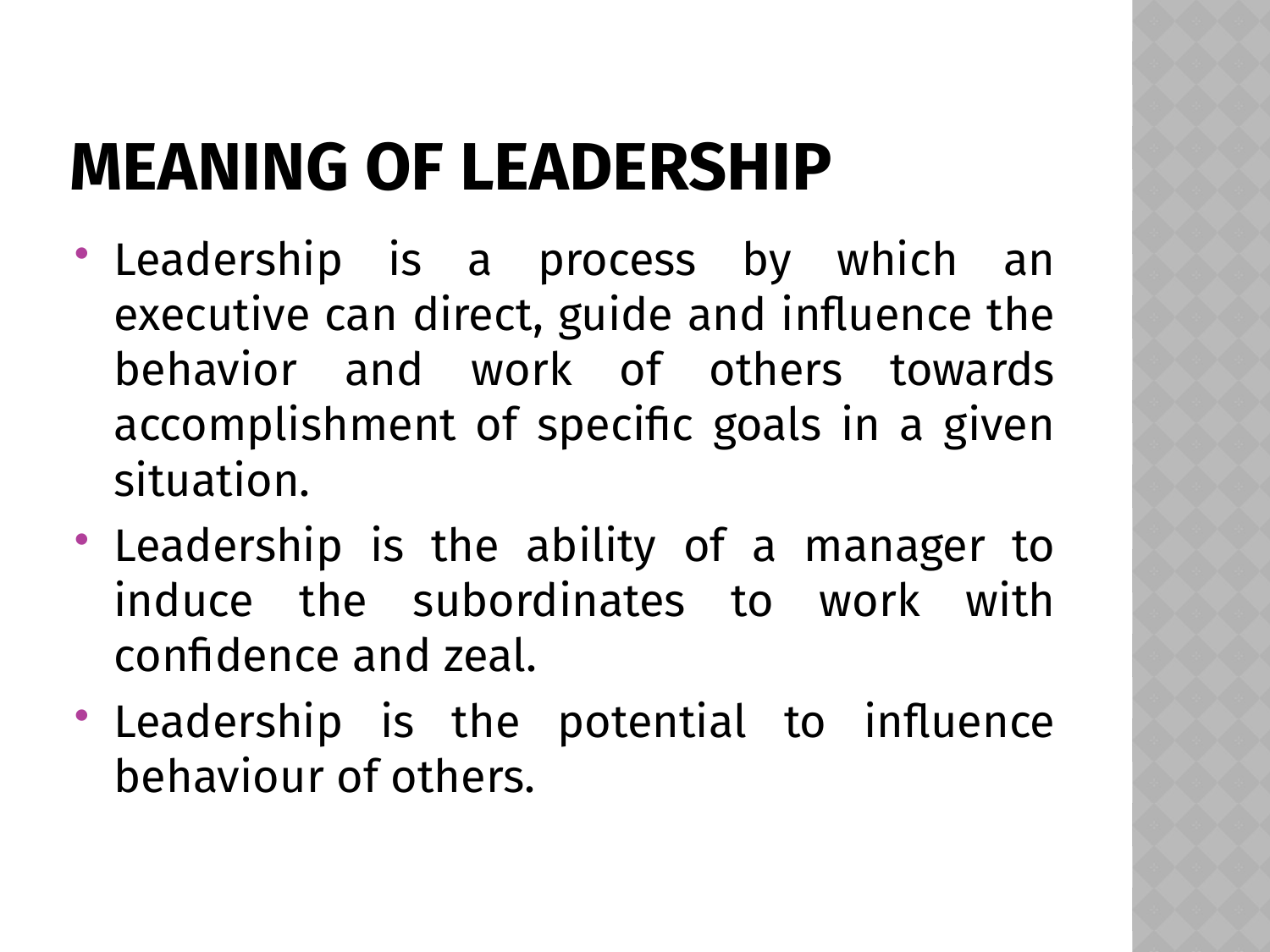

# Meaning of leadership
Leadership is a process by which an executive can direct, guide and influence the behavior and work of others towards accomplishment of specific goals in a given situation.
Leadership is the ability of a manager to induce the subordinates to work with confidence and zeal.
Leadership is the potential to influence behaviour of others.